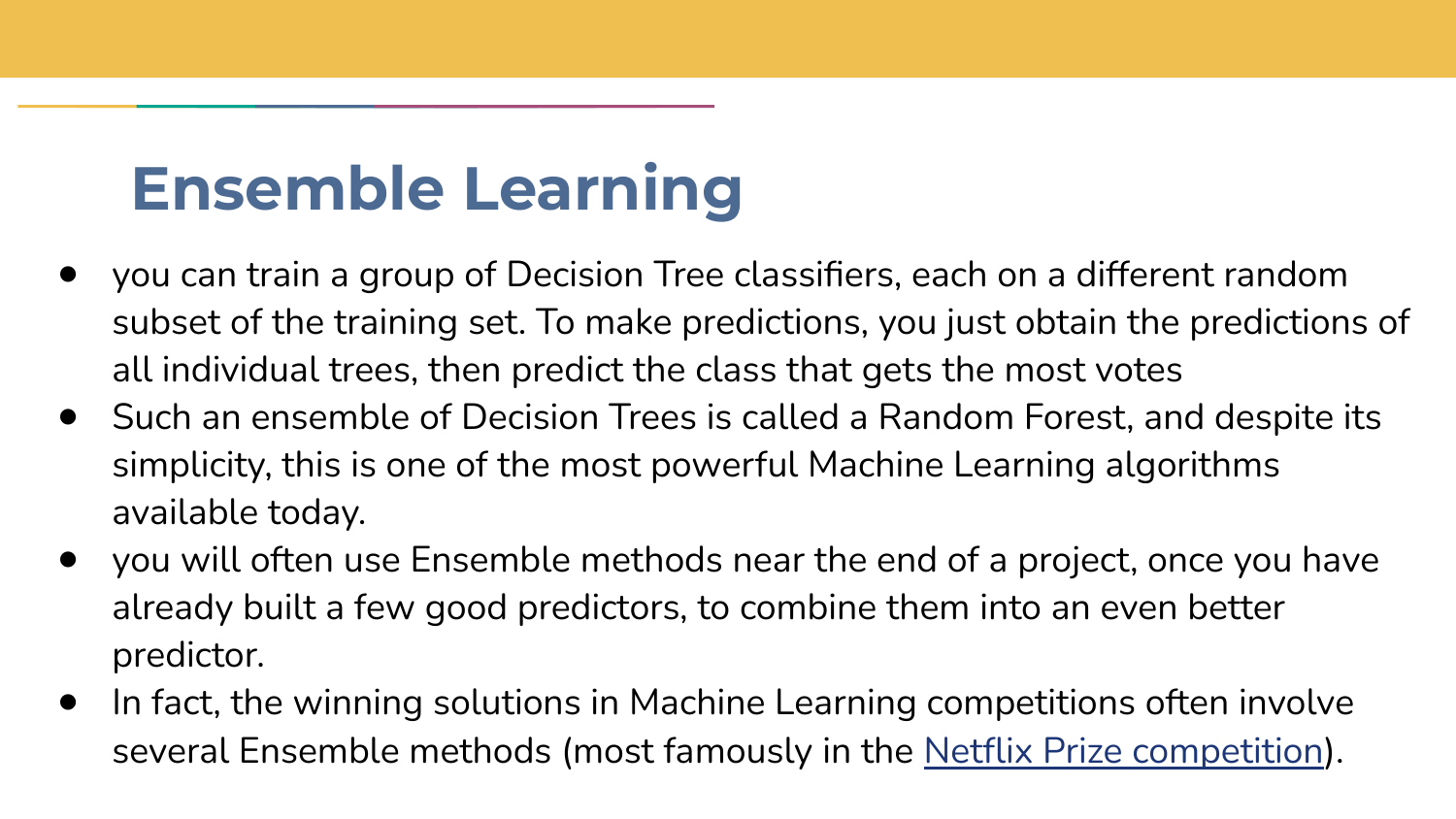

# Ensemble Learning
you can train a group of Decision Tree classifiers, each on a different random subset of the training set. To make predictions, you just obtain the predictions of all individual trees, then predict the class that gets the most votes
Such an ensemble of Decision Trees is called a Random Forest, and despite its simplicity, this is one of the most powerful Machine Learning algorithms available today.
you will often use Ensemble methods near the end of a project, once you have already built a few good predictors, to combine them into an even better predictor.
In fact, the winning solutions in Machine Learning competitions often involve several Ensemble methods (most famously in the Netflix Prize competition).